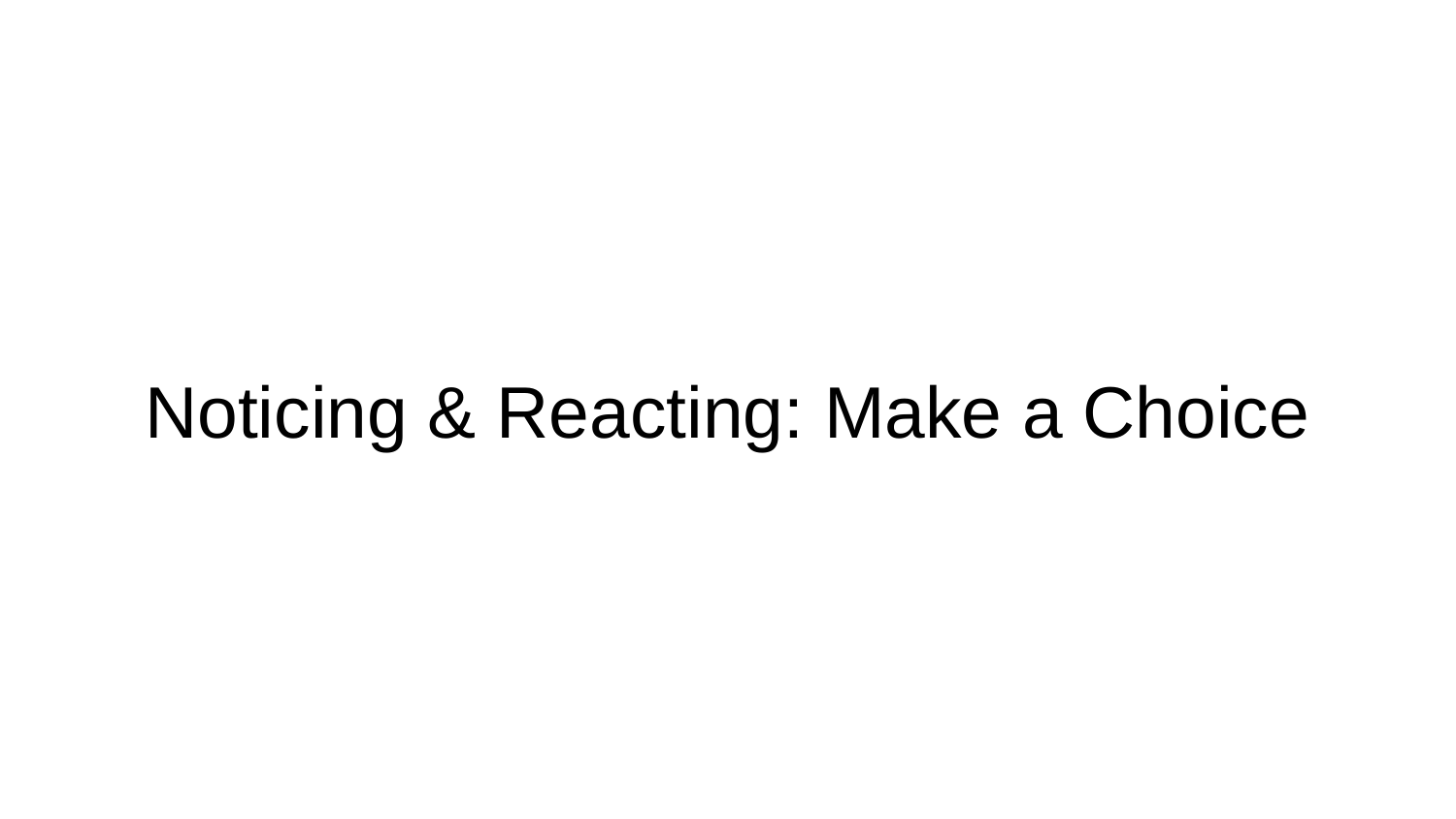

# Noticing & Reacting: Make a Choice